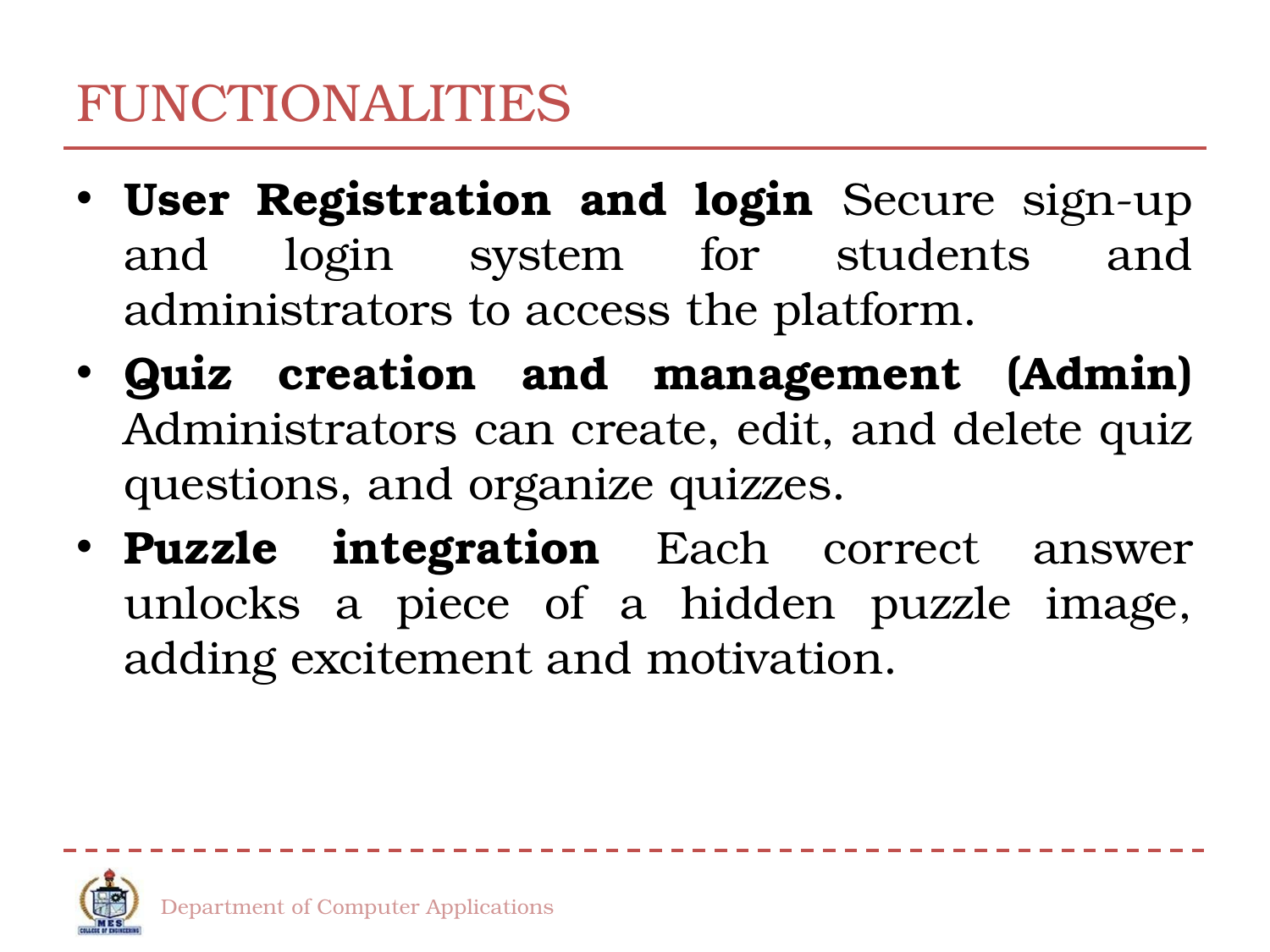

# FUNCTIONALITIES
User Registration and login Secure sign-up and login system for students and administrators to access the platform.
Quiz creation and management (Admin) Administrators can create, edit, and delete quiz questions, and organize quizzes.
Puzzle integration Each correct answer unlocks a piece of a hidden puzzle image, adding excitement and motivation.

Department of Computer Applications
10